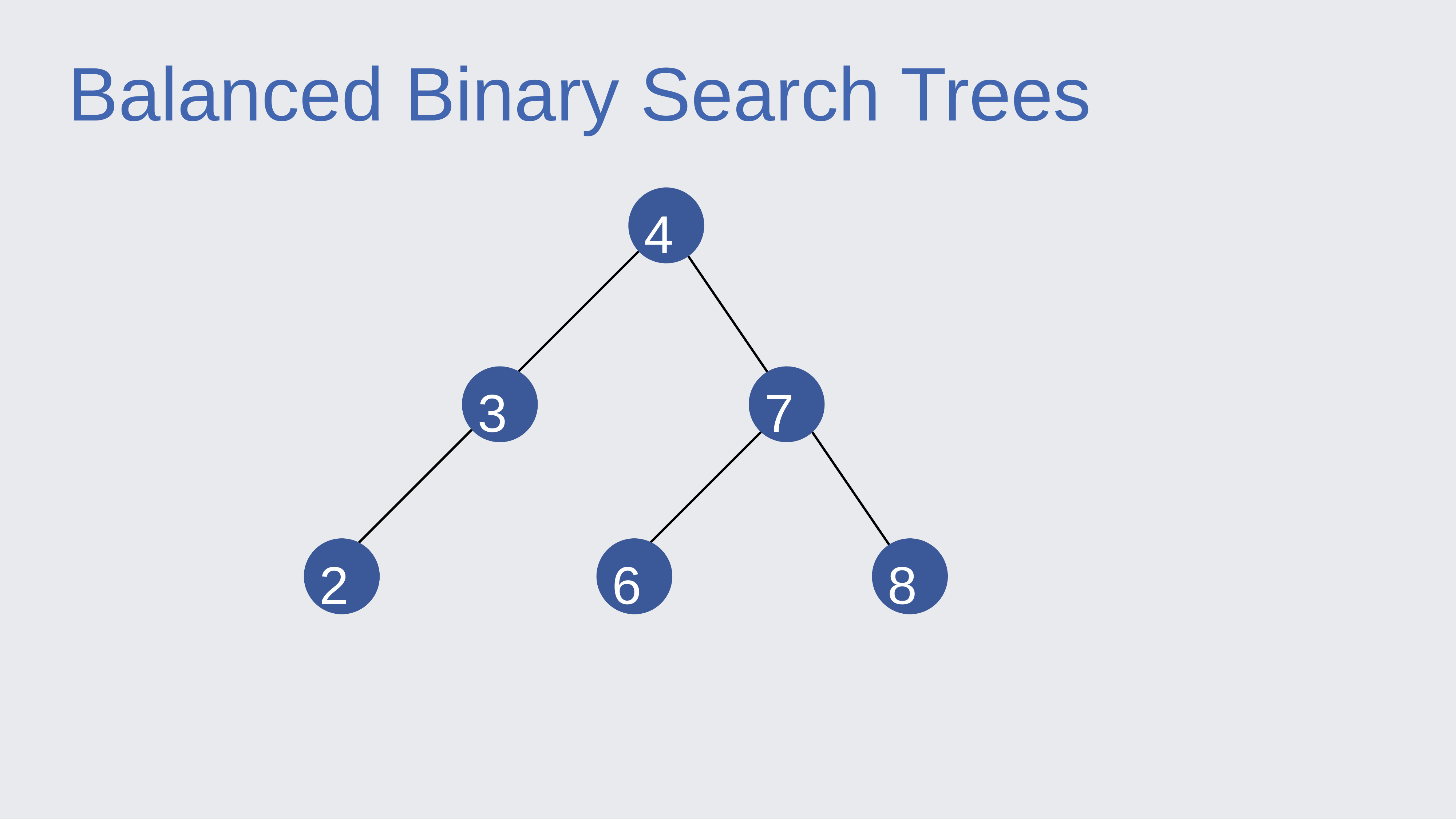

Balanced Binary Search Trees
4
3
7
2
6
8